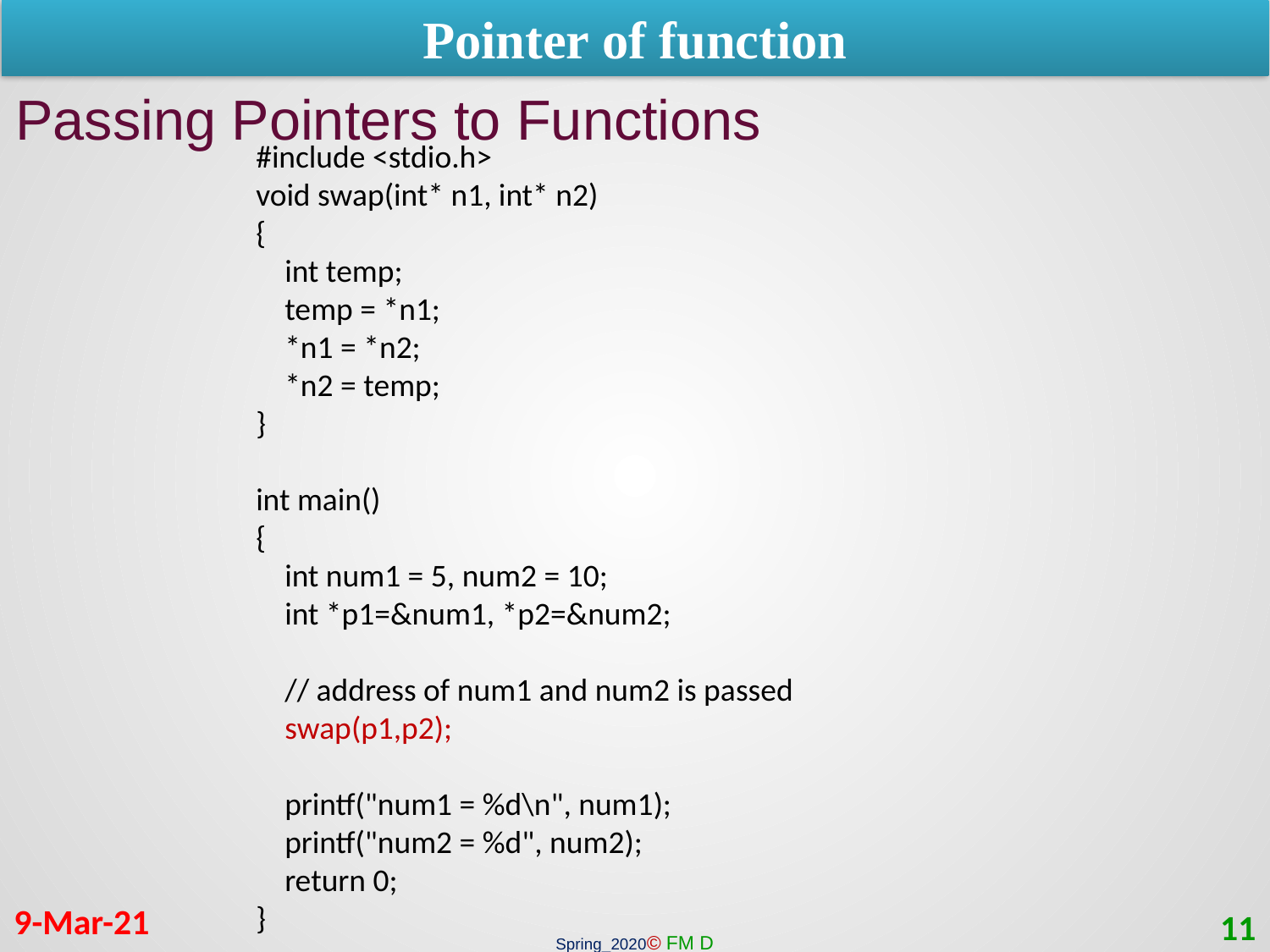

Pointer of function
Passing Pointers to Functions
#include <stdio.h>
void swap(int* n1, int* n2)
{
    int temp;
    temp = *n1;
    *n1 = *n2;
    *n2 = temp;
}

int main()
{
    int num1 = 5, num2 = 10;
    int *p1=&num1, *p2=&num2;

    // address of num1 and num2 is passed
    swap(p1,p2);

    printf("num1 = %d\n", num1);
    printf("num2 = %d", num2);
    return 0;
}
9-Mar-21
11